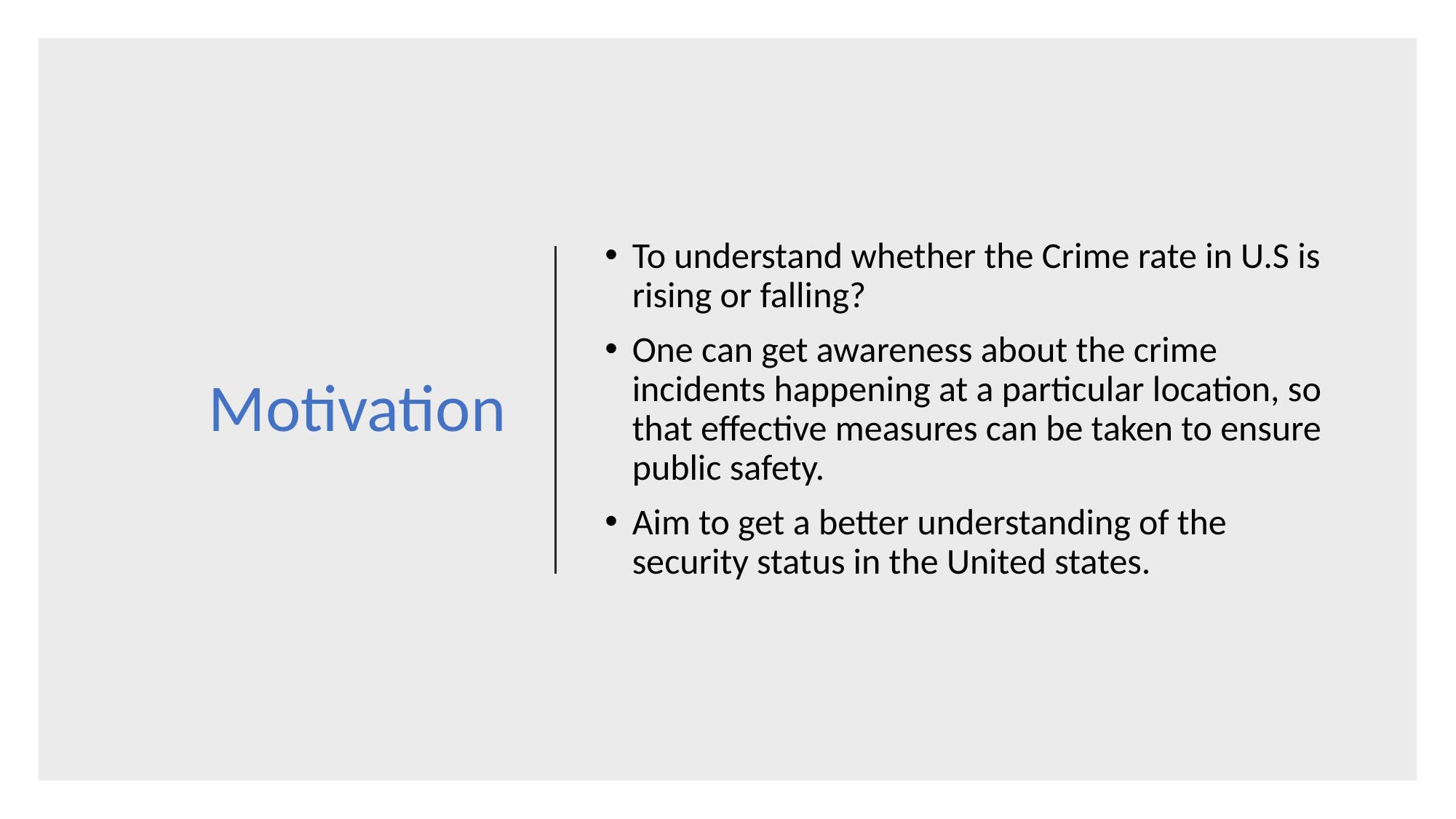

# Motivation
To understand whether the Crime rate in U.S is rising or falling?
One can get awareness about the crime incidents happening at a particular location, so that effective measures can be taken to ensure public safety.
Aim to get a better understanding of the security status in the United states.